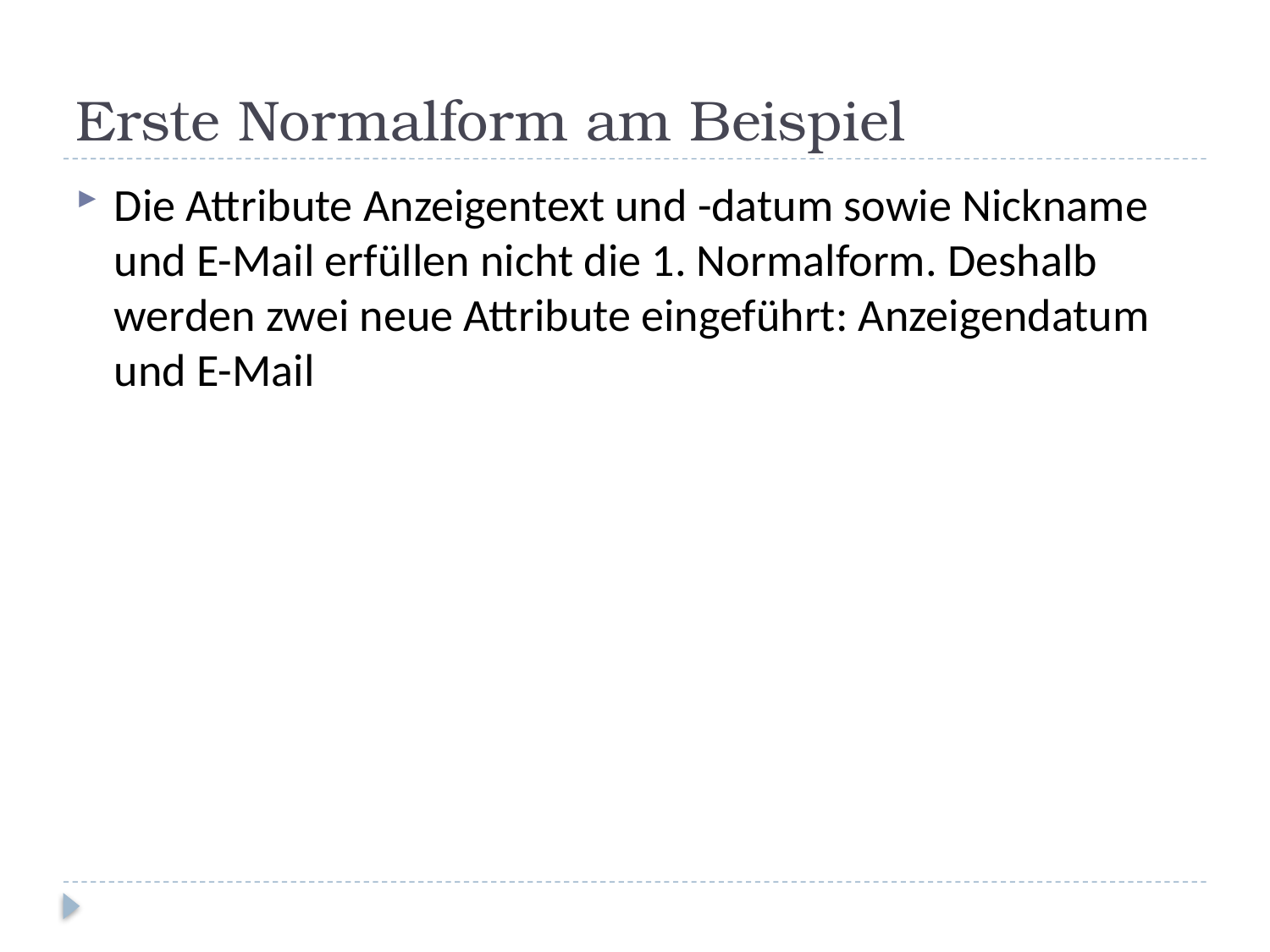

# Erste Normalform am Beispiel
Die Attribute Anzeigentext und -datum sowie Nickname und E-Mail erfüllen nicht die 1. Normalform. Deshalb werden zwei neue Attribute eingeführt: Anzeigendatum und E-Mail